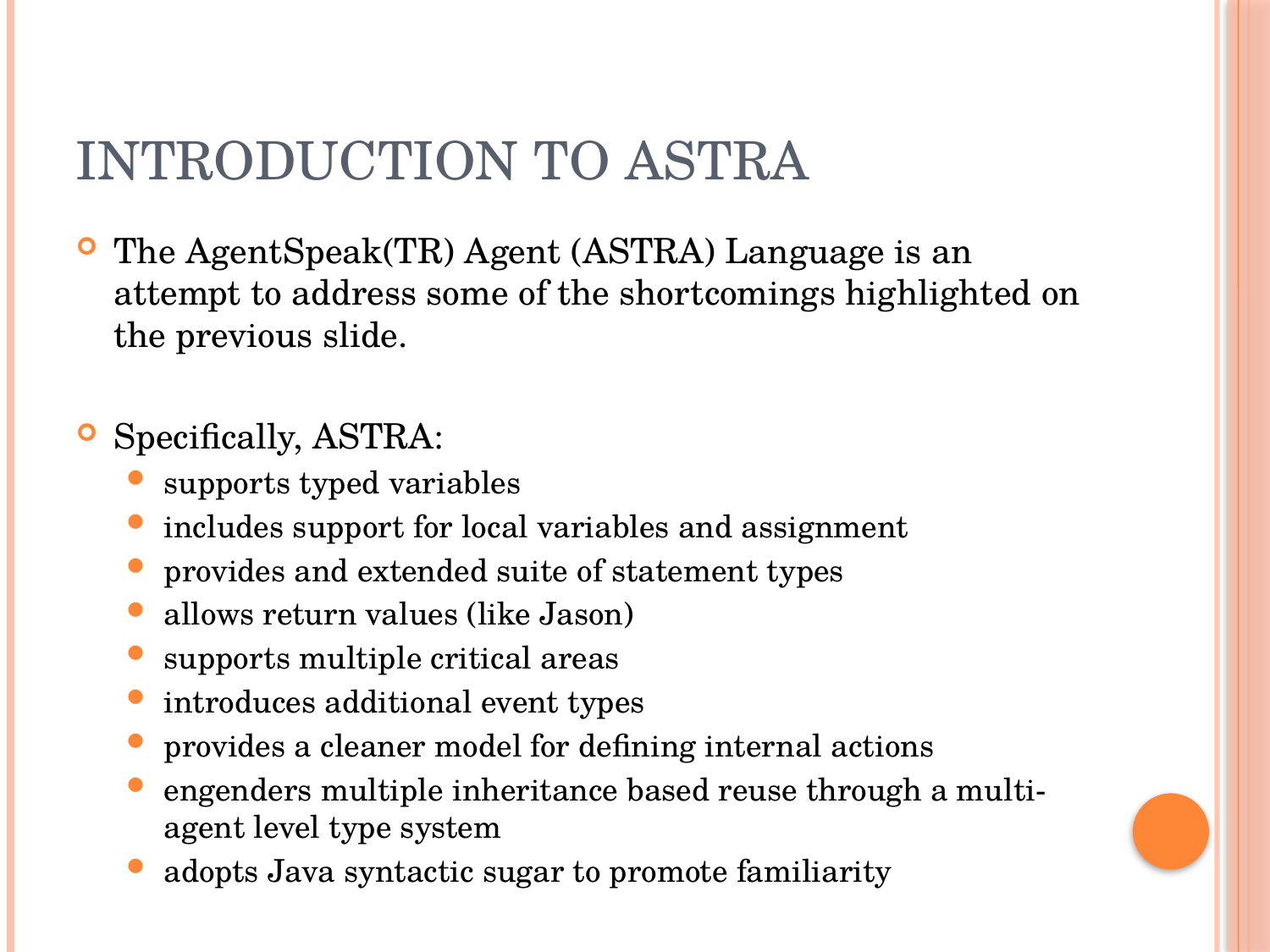

# Introduction to Astra
The AgentSpeak(TR) Agent (ASTRA) Language is an attempt to address some of the shortcomings highlighted on the previous slide.

Specifically, ASTRA:
supports typed variables
includes support for local variables and assignment
provides and extended suite of statement types
allows return values (like Jason)
supports multiple critical areas
introduces additional event types
provides a cleaner model for defining internal actions
engenders multiple inheritance based reuse through a multi-agent level type system
adopts Java syntactic sugar to promote familiarity